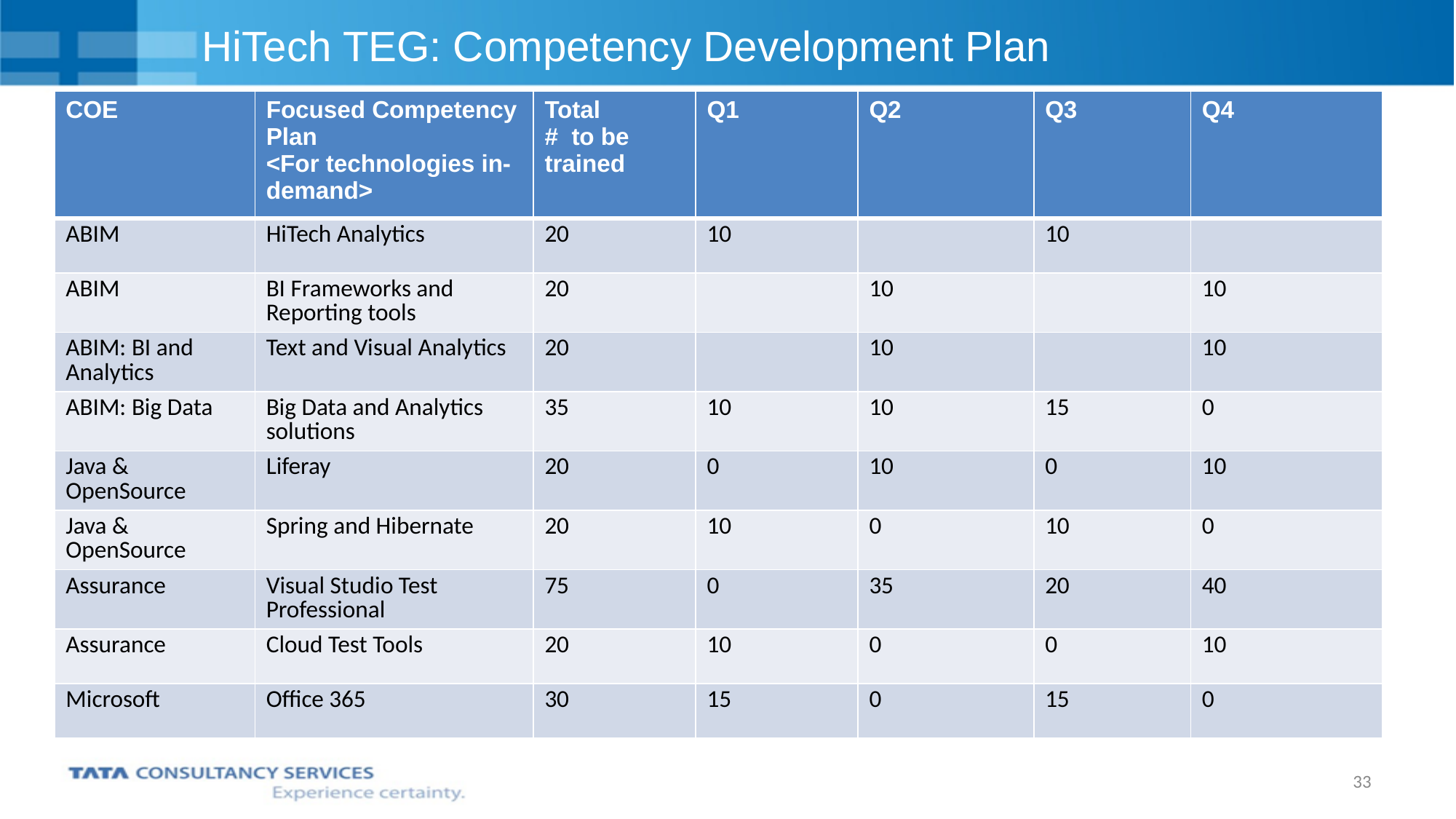

# HiTech TEG: Competency Development Plan
| COE | Focused Competency Plan <For technologies in-demand> | Total # to be trained | Q1 | Q2 | Q3 | Q4 |
| --- | --- | --- | --- | --- | --- | --- |
| ABIM | HiTech Analytics | 20 | 10 |  | 10 |  |
| ABIM | BI Frameworks and Reporting tools | 20 |  | 10 |  | 10 |
| ABIM: BI and Analytics | Text and Visual Analytics | 20 |  | 10 |  | 10 |
| ABIM: Big Data | Big Data and Analytics solutions | 35 | 10 | 10 | 15 | 0 |
| Java & OpenSource | Liferay | 20 | 0 | 10 | 0 | 10 |
| Java & OpenSource | Spring and Hibernate | 20 | 10 | 0 | 10 | 0 |
| Assurance | Visual Studio Test Professional | 75 | 0 | 35 | 20 | 40 |
| Assurance | Cloud Test Tools | 20 | 10 | 0 | 0 | 10 |
| Microsoft | Office 365 | 30 | 15 | 0 | 15 | 0 |
33